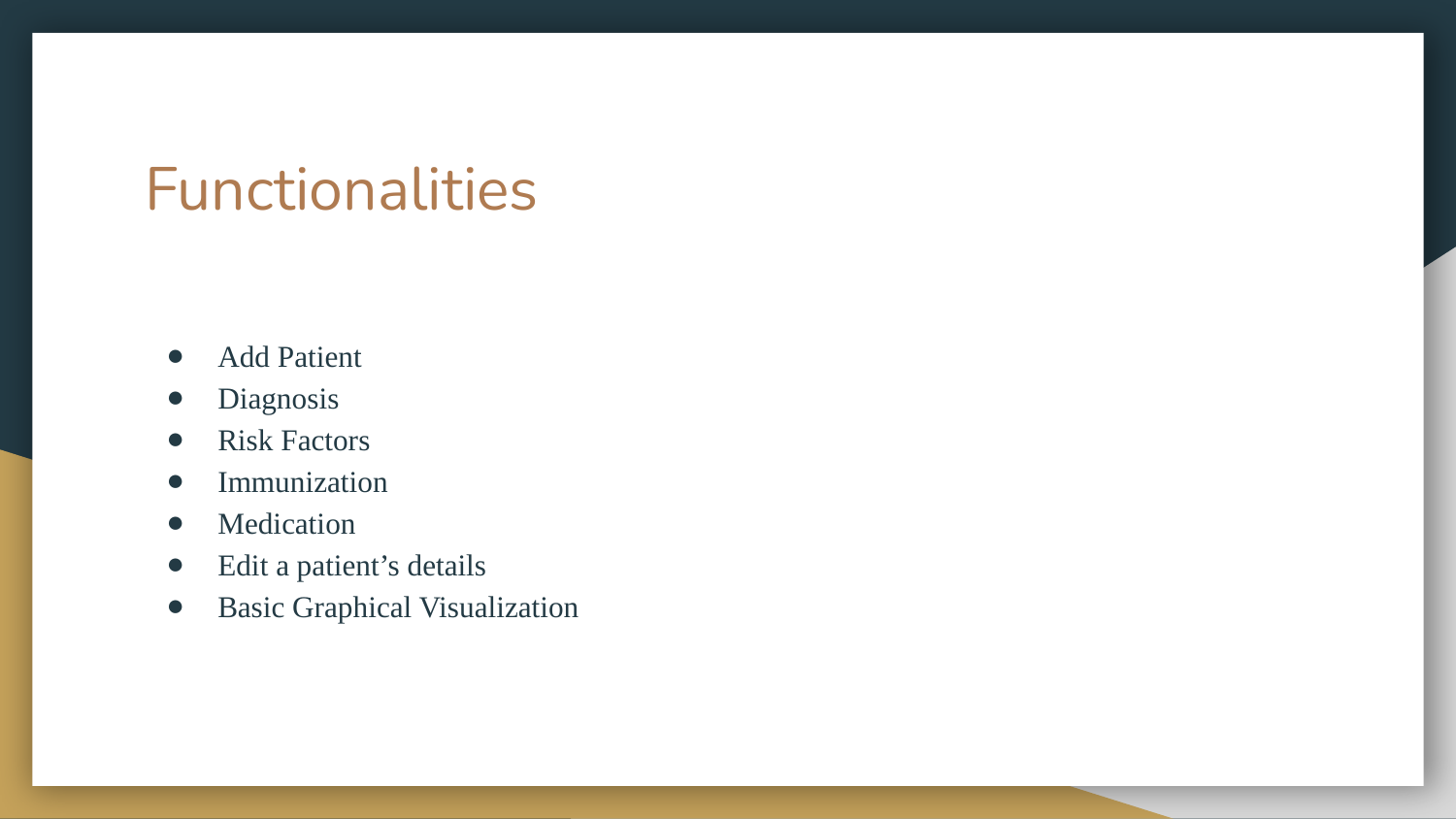

# Functionalities
Add Patient
Diagnosis
Risk Factors
Immunization
Medication
Edit a patient’s details
Basic Graphical Visualization